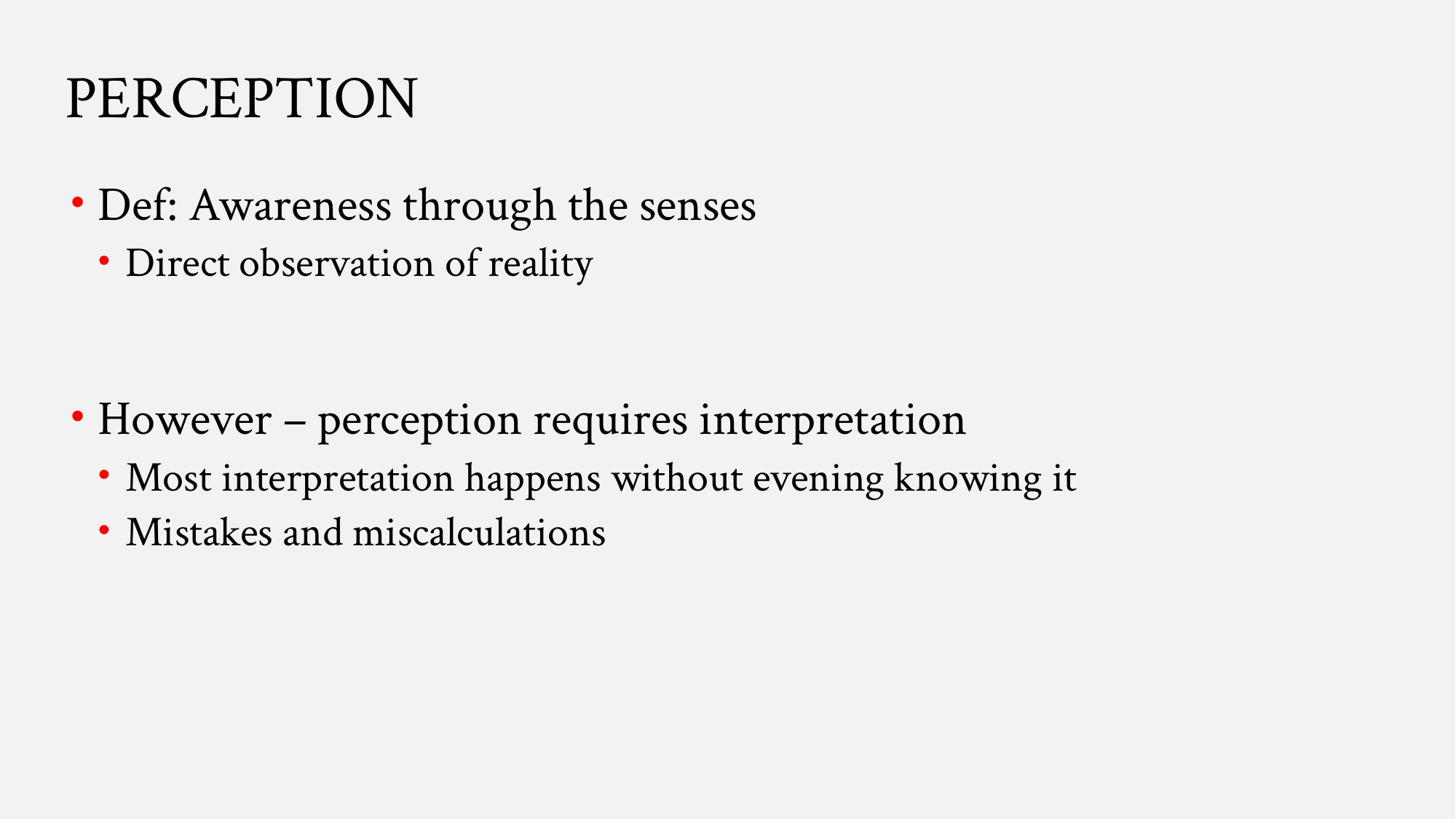

# Perception
Def: Awareness through the senses
Direct observation of reality

However – perception requires interpretation
Most interpretation happens without evening knowing it
Mistakes and miscalculations